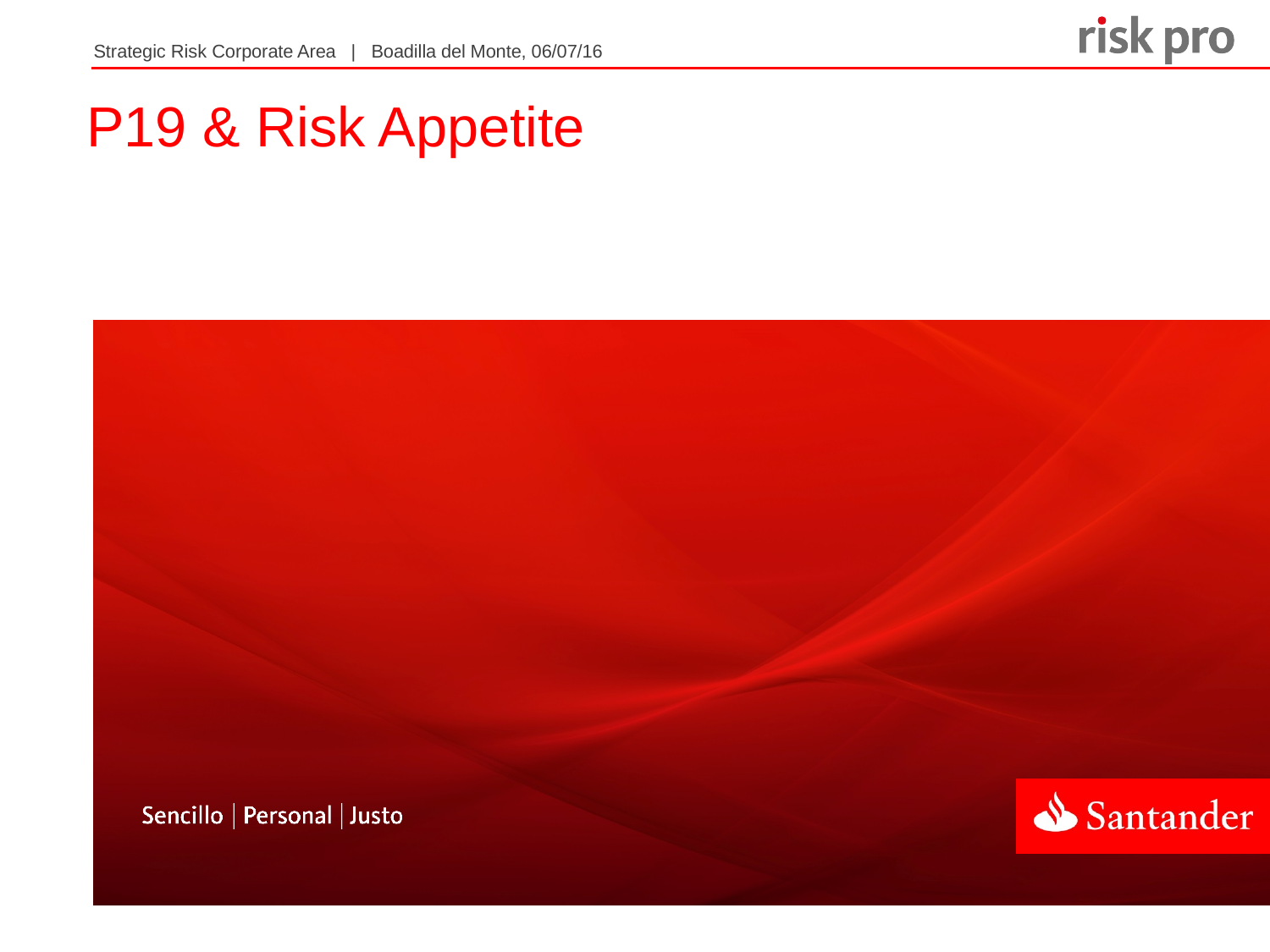

Strategic Risk Corporate Area   |   Boadilla del Monte, 06/07/16
# P19 & Risk Appetite